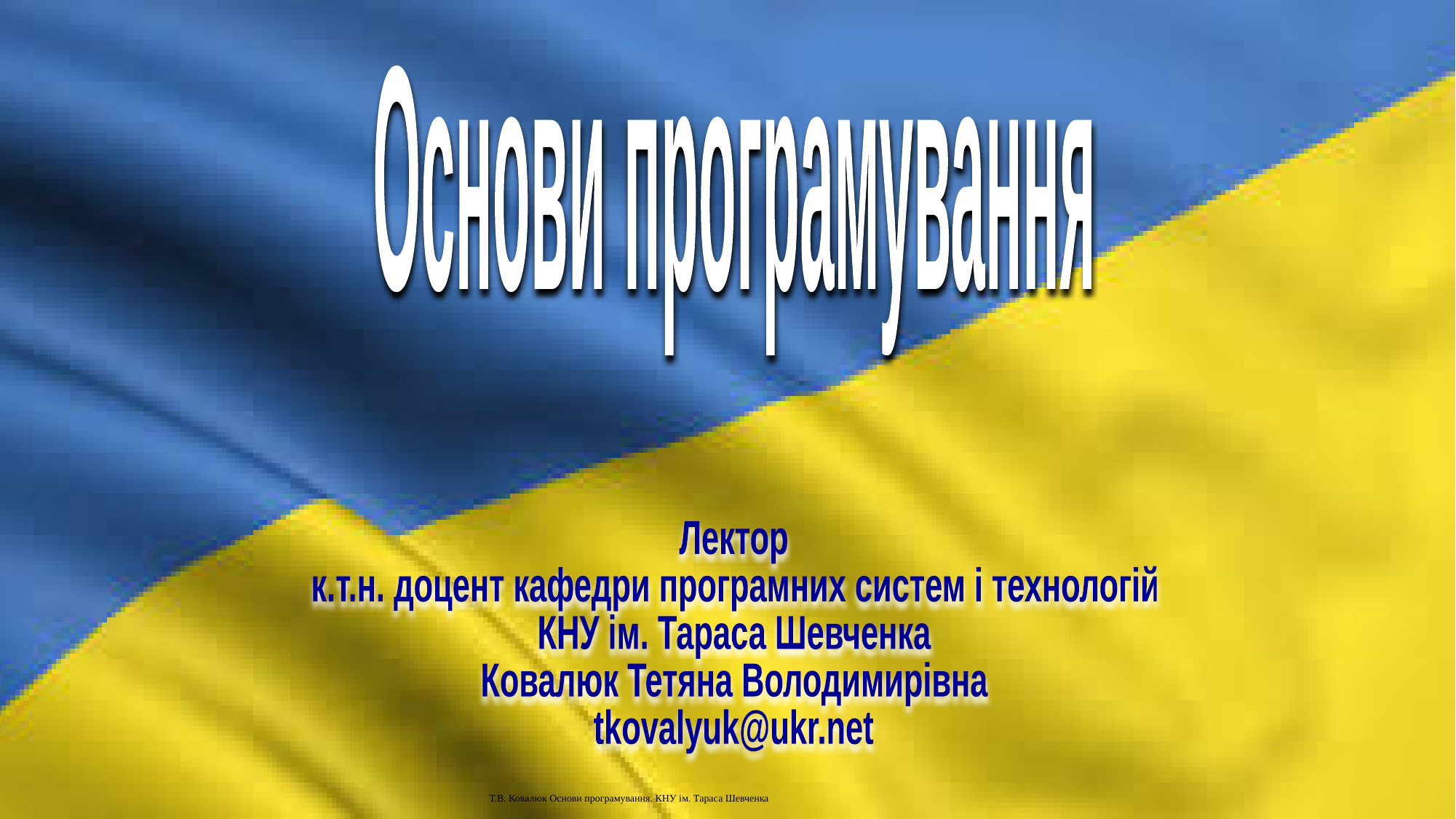

Основи
програмування
Лектор
к.т.н. доцент кафедри програмних систем і технологій
КНУ ім. Тараса Шевченка
Ковалюк Тетяна Володимирівна
tkovalyuk@ukr.net